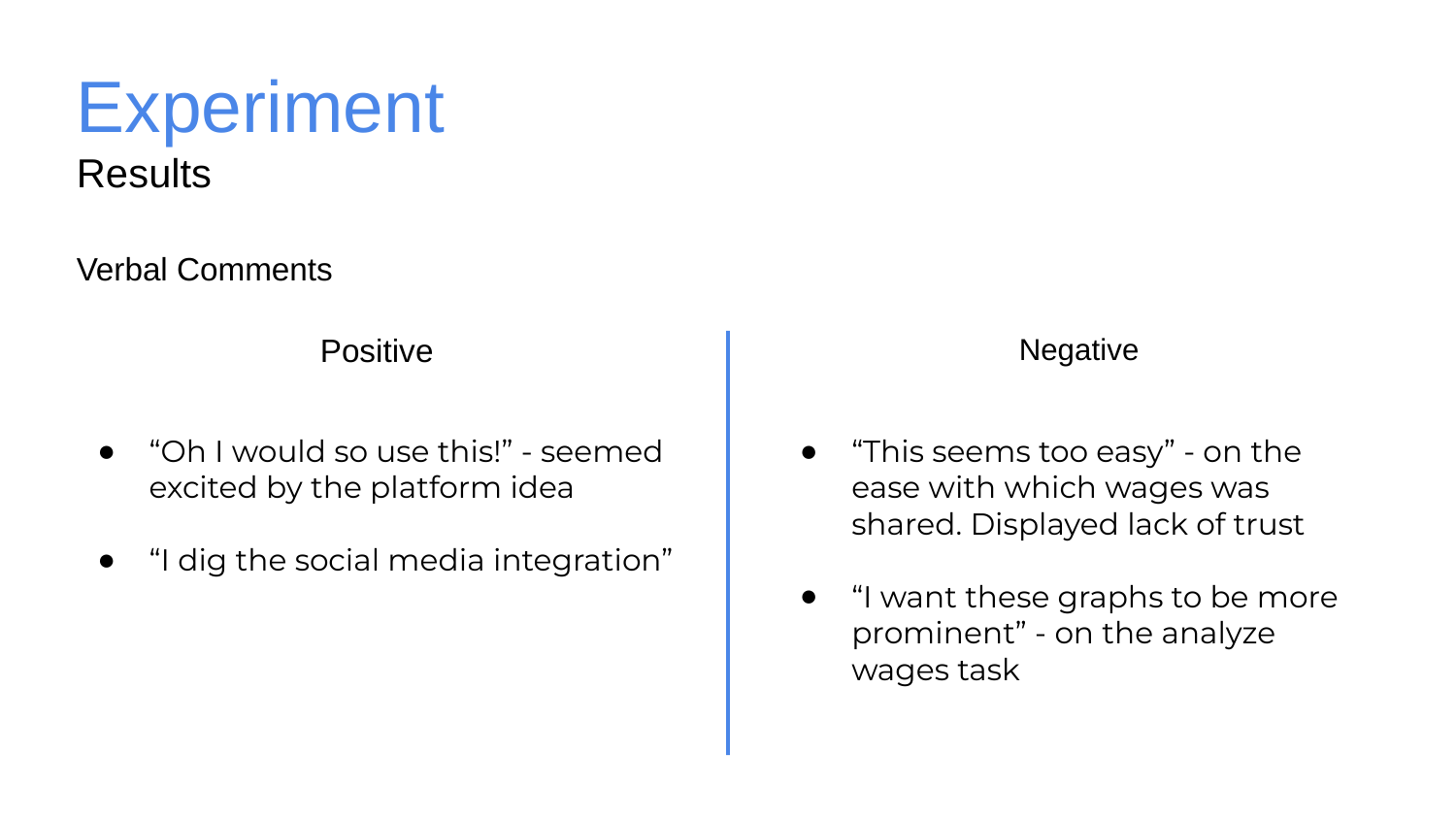

# Experiment
Results
Verbal Comments
Positive
Negative

“Oh I would so use this!” - seemed excited by the platform idea

“I dig the social media integration”
“This seems too easy” - on the ease with which wages was shared. Displayed lack of trust

“I want these graphs to be more prominent” - on the analyze wages task